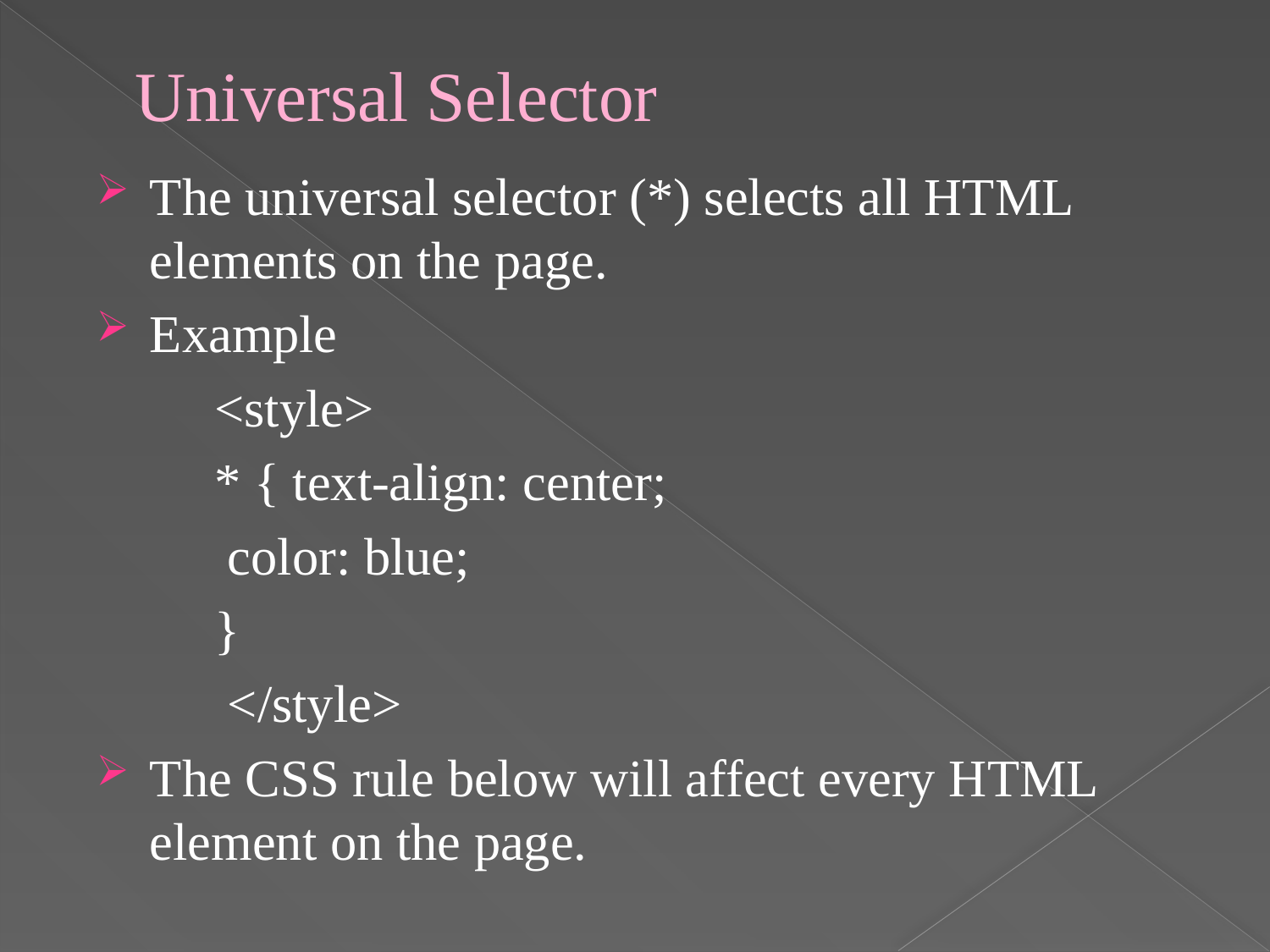

# Universal Selector
The universal selector (*) selects all HTML elements on the page.
Example
	<style>
	* { text-align: center;
 	 color: blue;
	}
	 </style>
The CSS rule below will affect every HTML element on the page.